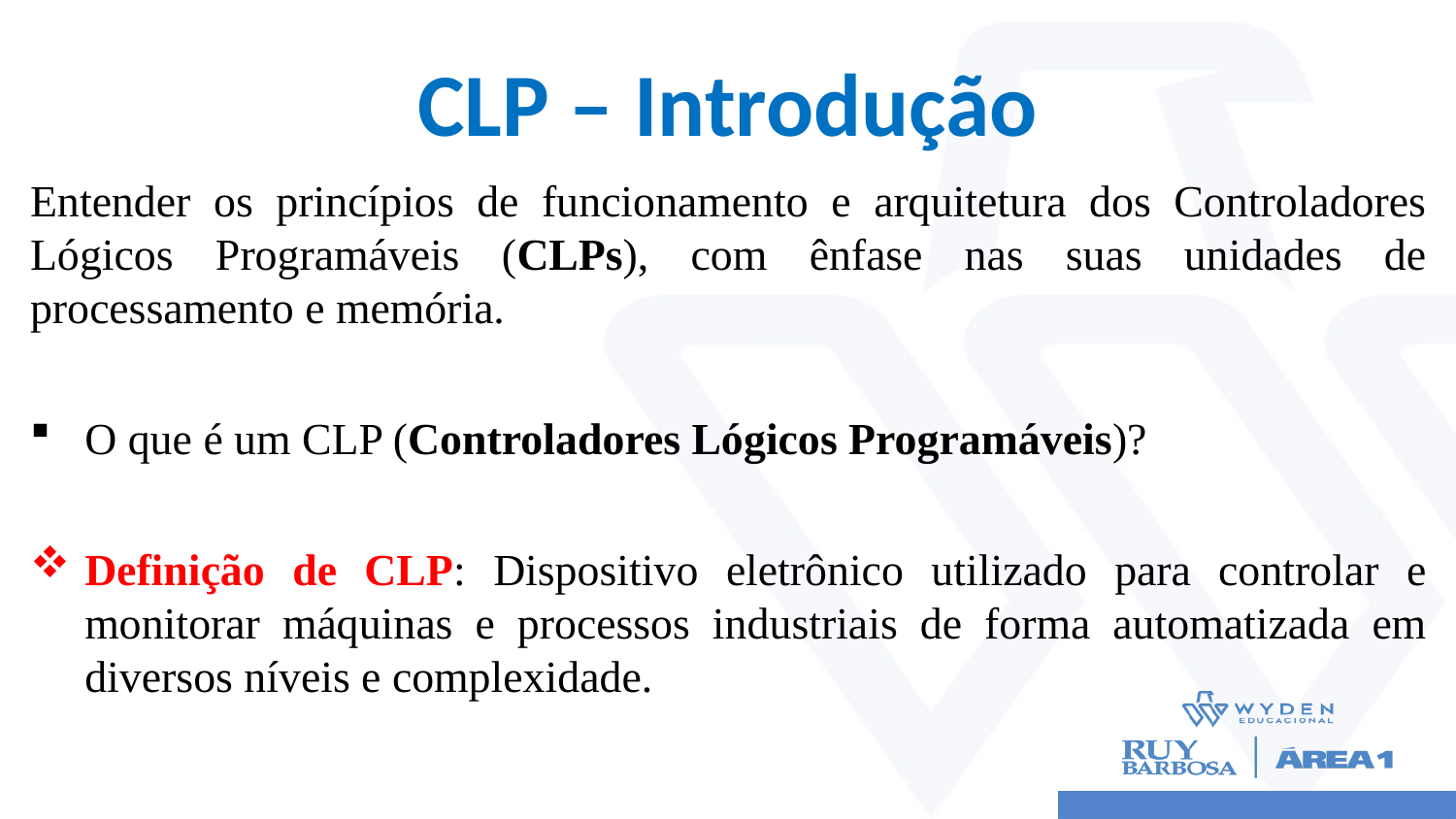

# CLP – Introdução
Entender os princípios de funcionamento e arquitetura dos Controladores Lógicos Programáveis (CLPs), com ênfase nas suas unidades de processamento e memória.

O que é um CLP (Controladores Lógicos Programáveis)?

Definição de CLP: Dispositivo eletrônico utilizado para controlar e monitorar máquinas e processos industriais de forma automatizada em diversos níveis e complexidade.